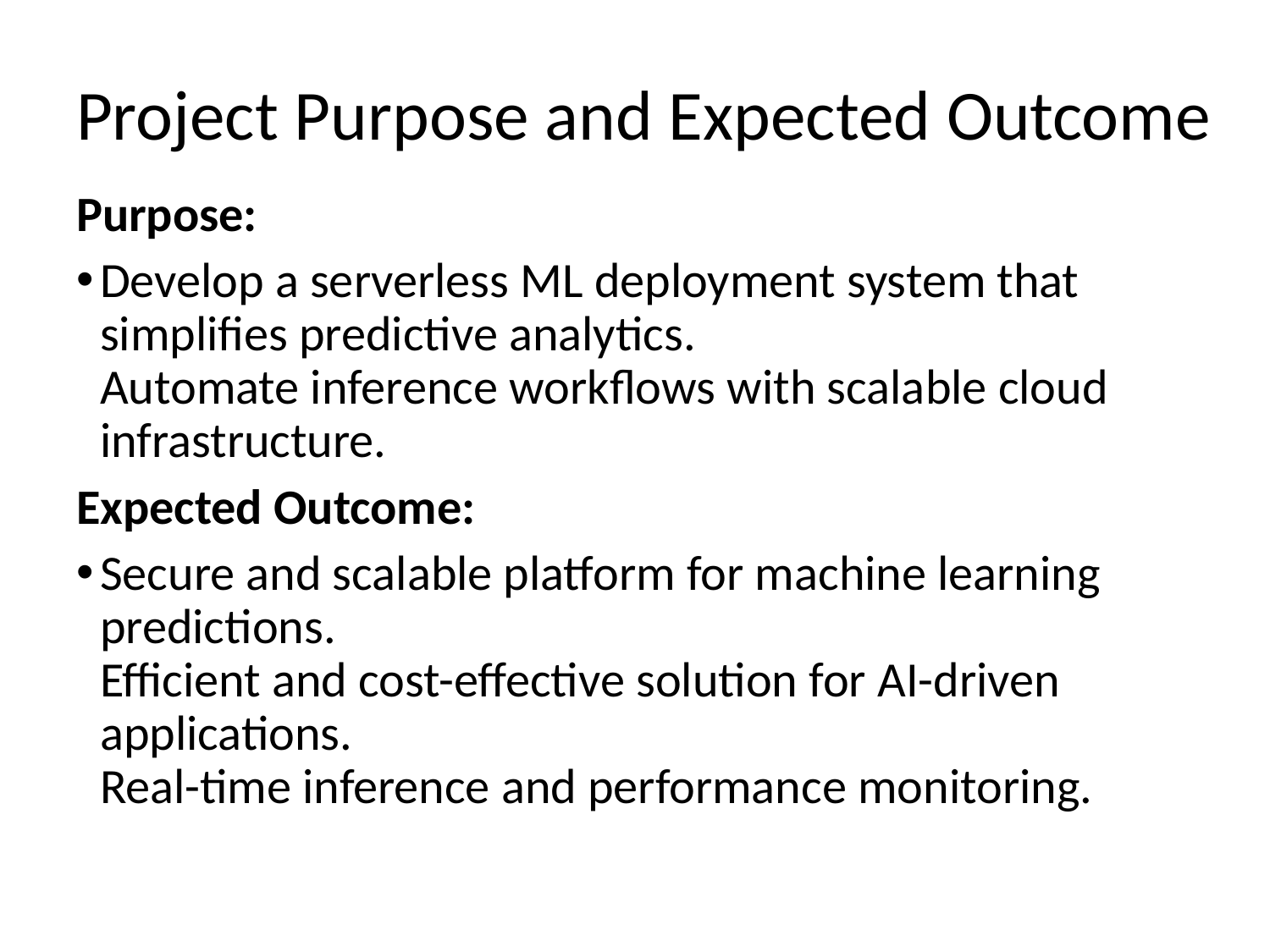

# Project Purpose and Expected Outcome
Purpose:
Develop a serverless ML deployment system that simplifies predictive analytics.
Automate inference workflows with scalable cloud infrastructure.
Expected Outcome:
Secure and scalable platform for machine learning predictions.
Efficient and cost-effective solution for AI-driven applications.
Real-time inference and performance monitoring.